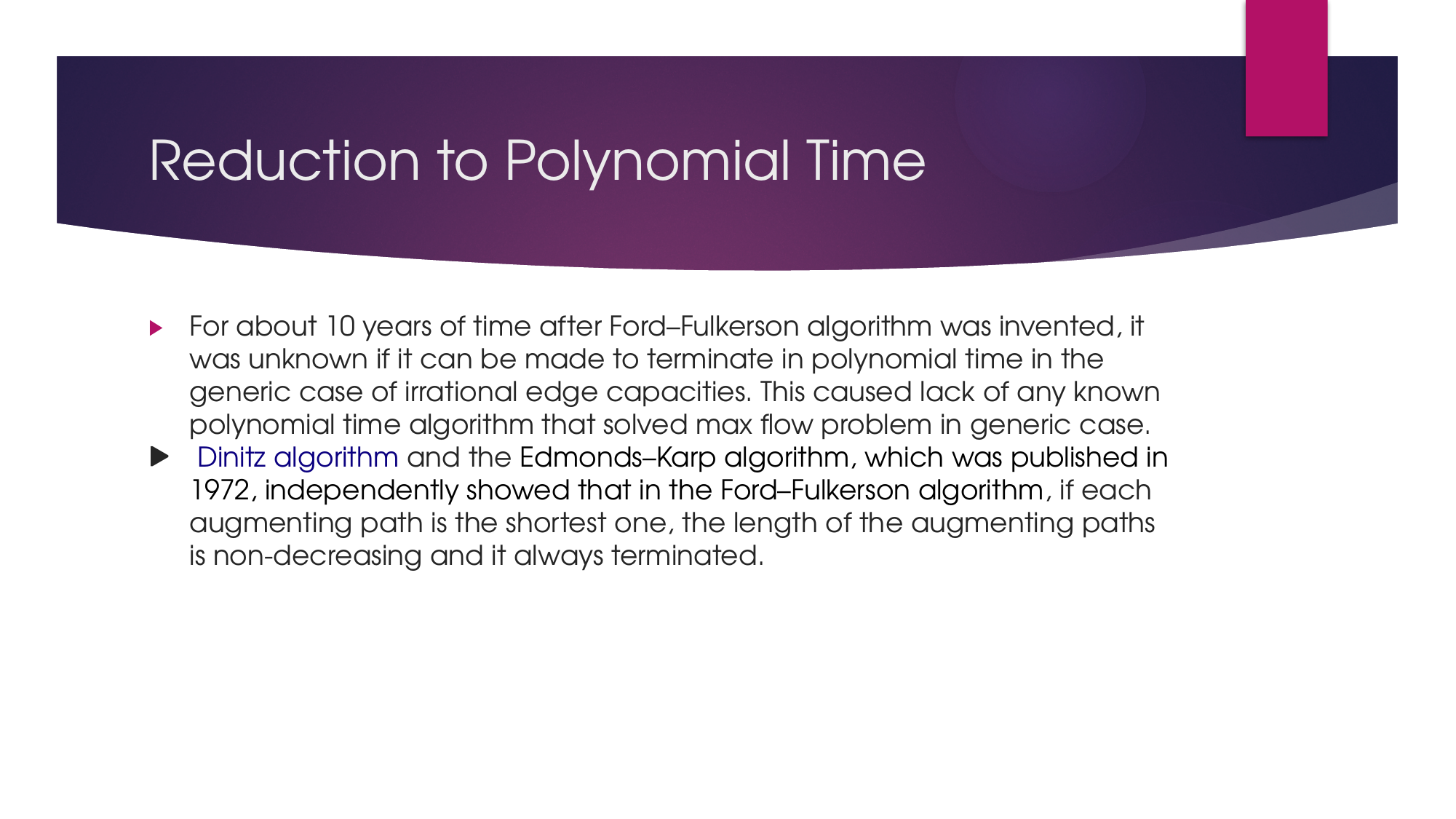

# Reduction to Polynomial Time

For about 10 years of time after Ford–Fulkerson algorithm was invented, it was unknown if it can be made to terminate in polynomial time in the generic case of irrational edge capacities. This caused lack of any known polynomial time algorithm that solved max flow problem in generic case.
 Dinitz algorithm and the Edmonds–Karp algorithm, which was published in 1972, independently showed that in the Ford–Fulkerson algorithm, if each augmenting path is the shortest one, the length of the augmenting paths is non-decreasing and it always terminated.